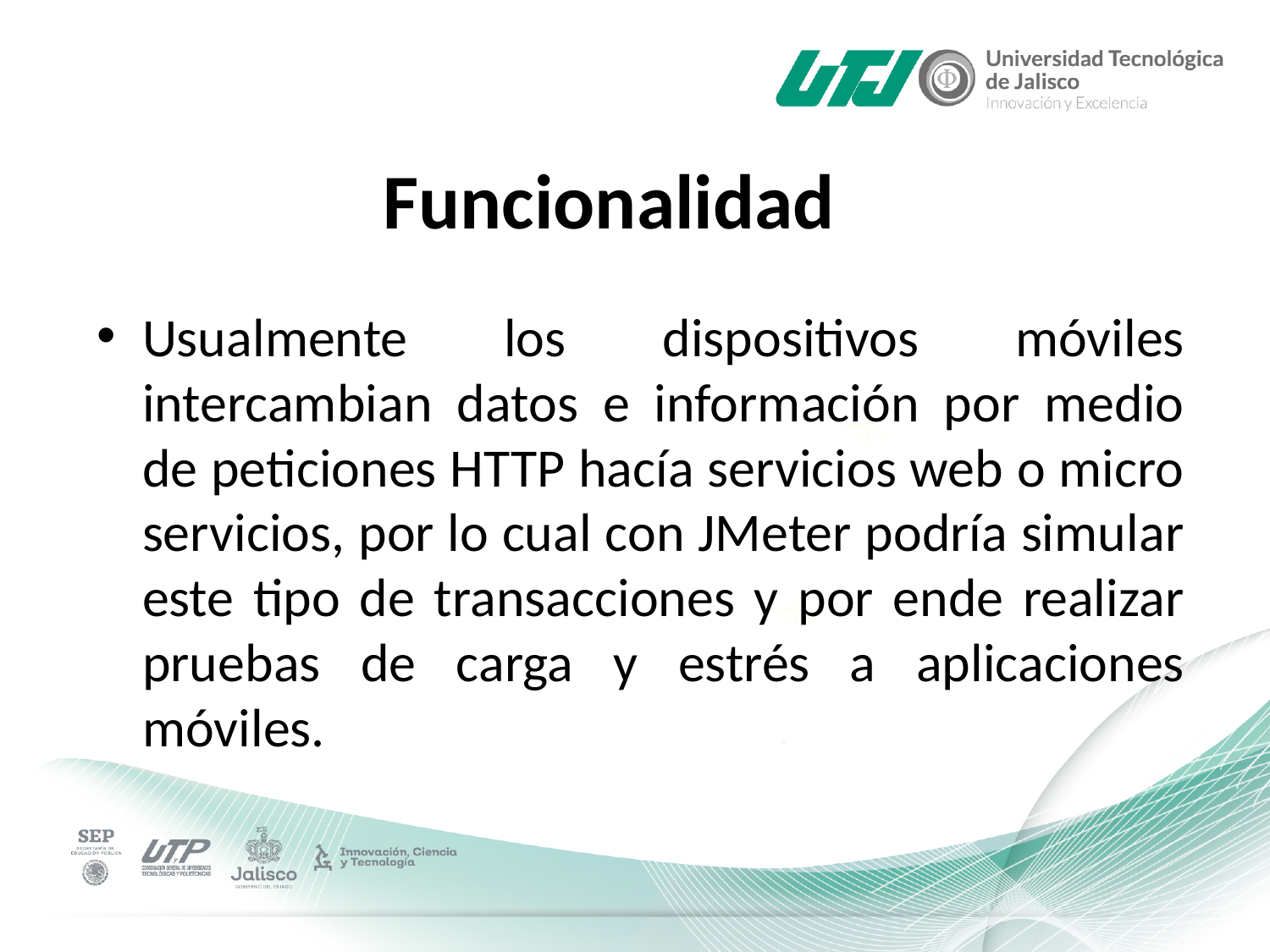

# Funcionalidad
Usualmente los dispositivos móviles intercambian datos e información por medio de peticiones HTTP hacía servicios web o micro servicios, por lo cual con JMeter podría simular este tipo de transacciones y por ende realizar pruebas de carga y estrés a aplicaciones móviles.